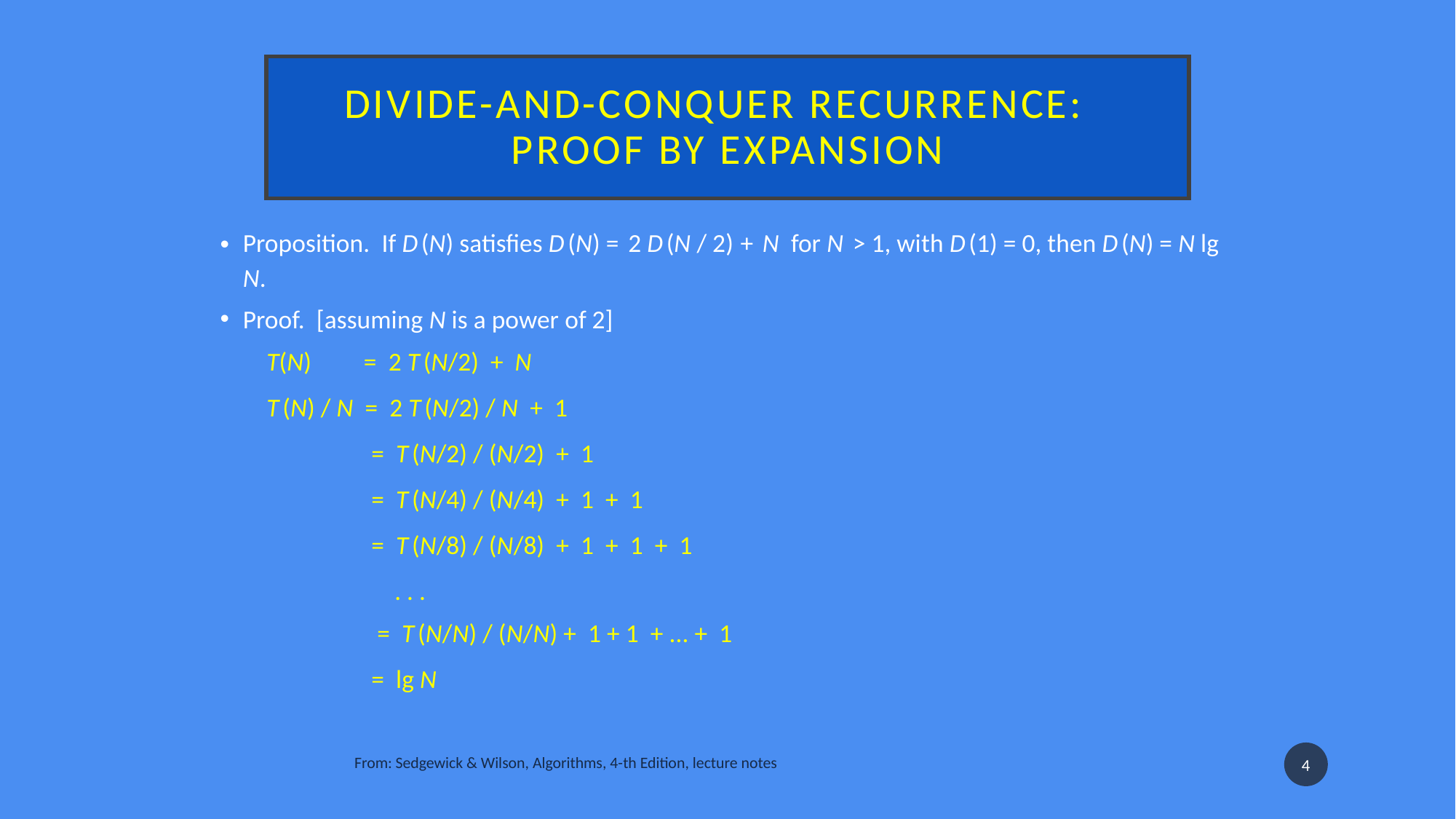

# Divide-and-conquer recurrence:  proof by expansion
Proposition.  If D (N) satisfies D (N) =  2 D (N / 2)  +  N  for N  > 1, with D (1) = 0, then D (N) = N lg N.
Proof.  [assuming N is a power of 2]
T(N)         =  2 T (N/2)  +  N
T (N) / N  =  2 T (N/2) / N  +  1
                  =  T (N/2) / (N/2)  +  1
                  =  T (N/4) / (N/4)  +  1  +  1
                  =  T (N/8) / (N/8)  +  1  +  1  +  1
                      . . .
                   =  T (N/N) / (N/N) +  1 + 1  + ... +  1
                  =  lg N

4
From: Sedgewick & Wilson, Algorithms, 4-th Edition, lecture notes